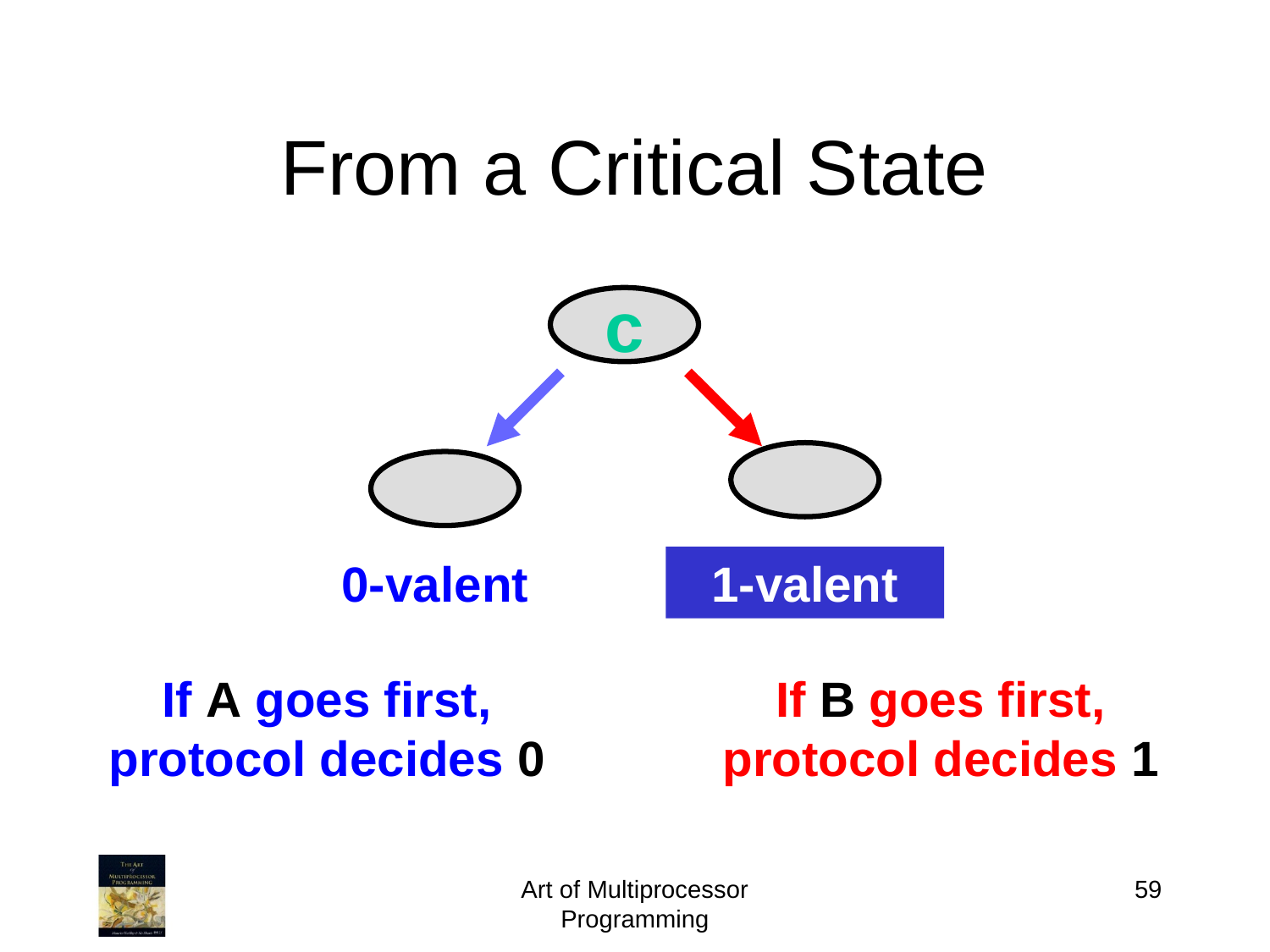

# From a Critical State
c

0-valent
1-valent
If A goes first, protocol decides 0
If B goes first, protocol decides 1
Art of Multiprocessor Programming
59